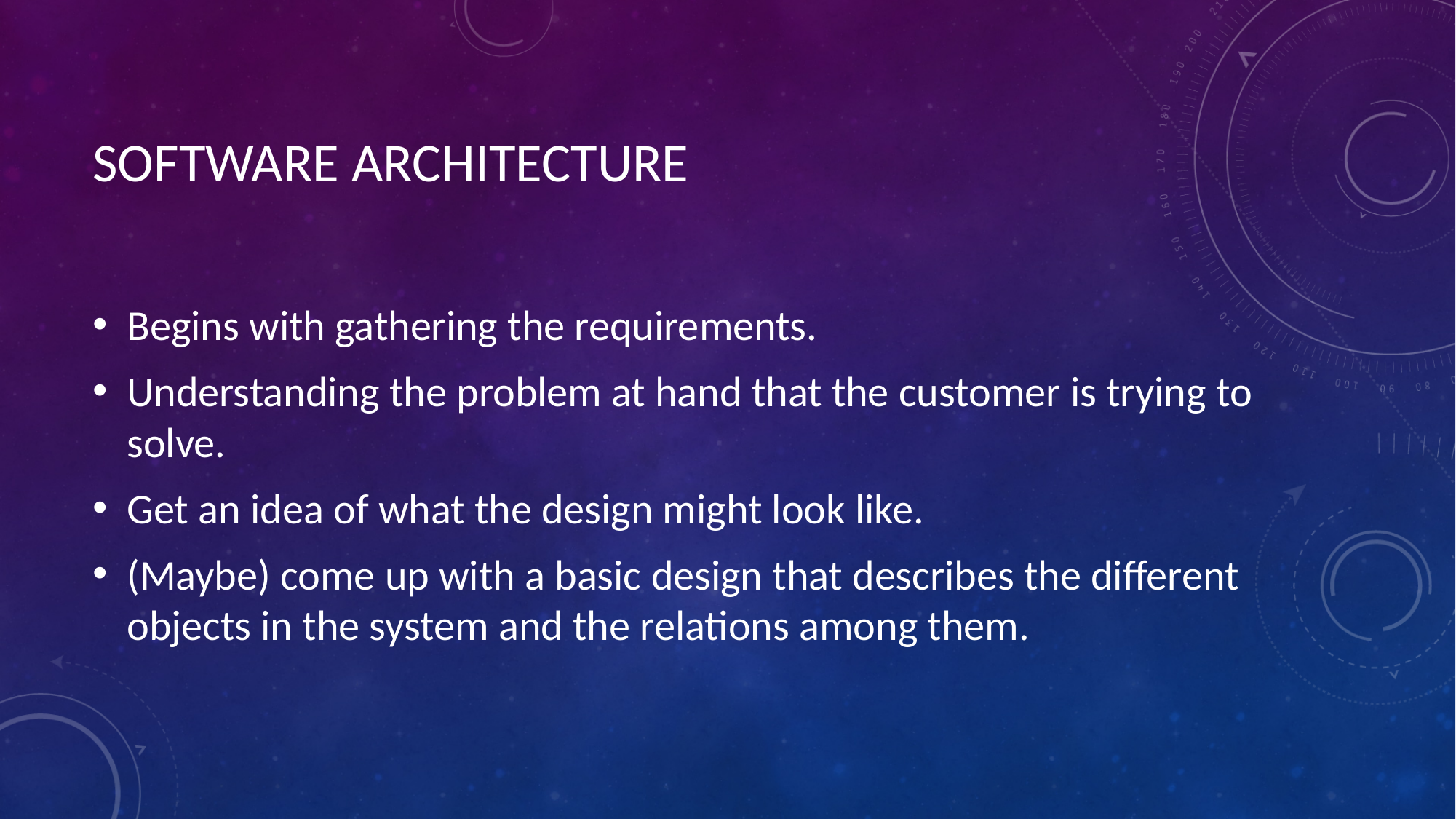

# Software Architecture
Begins with gathering the requirements.
Understanding the problem at hand that the customer is trying to solve.
Get an idea of what the design might look like.
(Maybe) come up with a basic design that describes the different objects in the system and the relations among them.